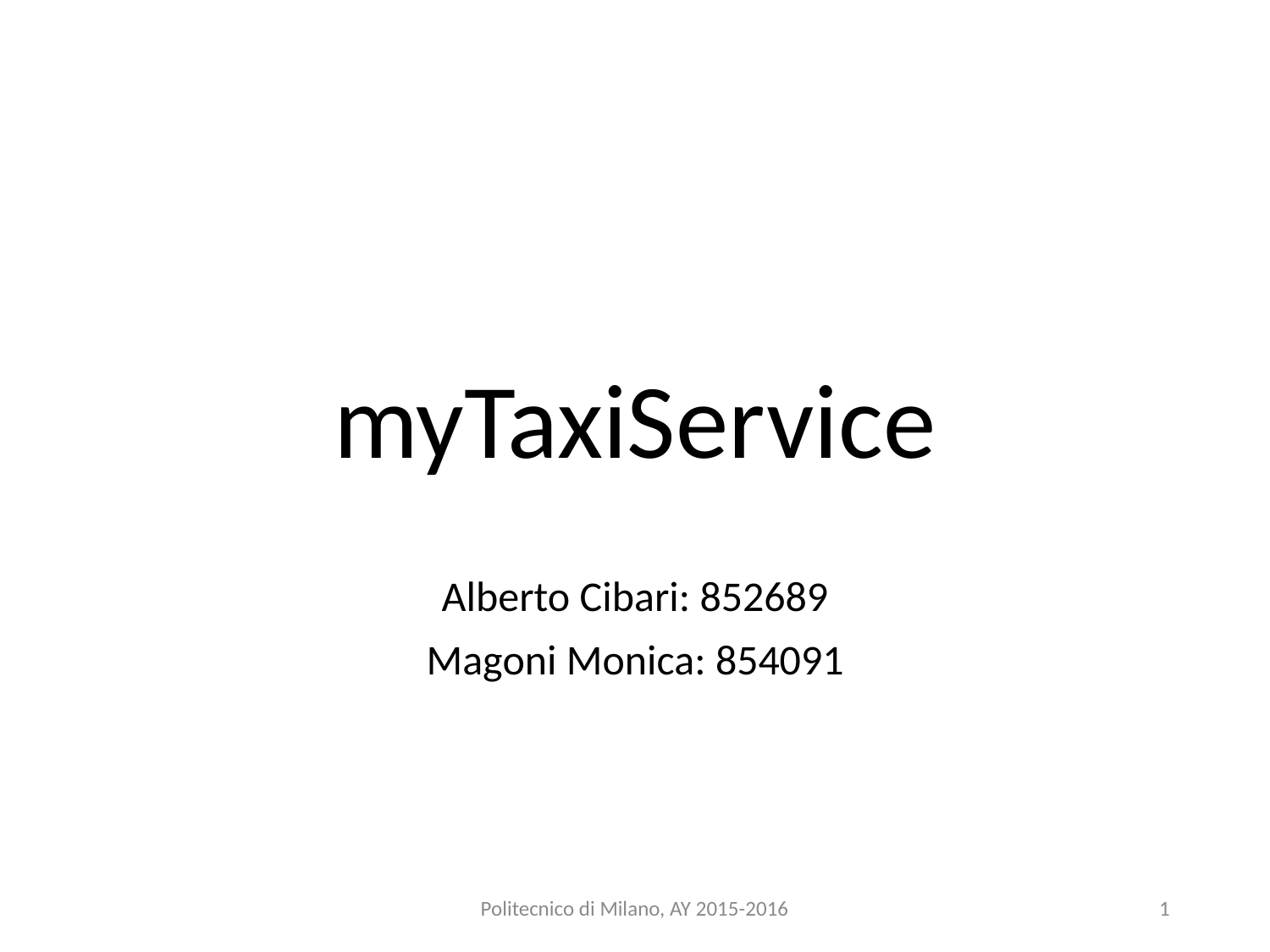

# myTaxiService

Alberto Cibari: 852689
Magoni Monica: 854091
Politecnico di Milano, AY 2015-2016
1